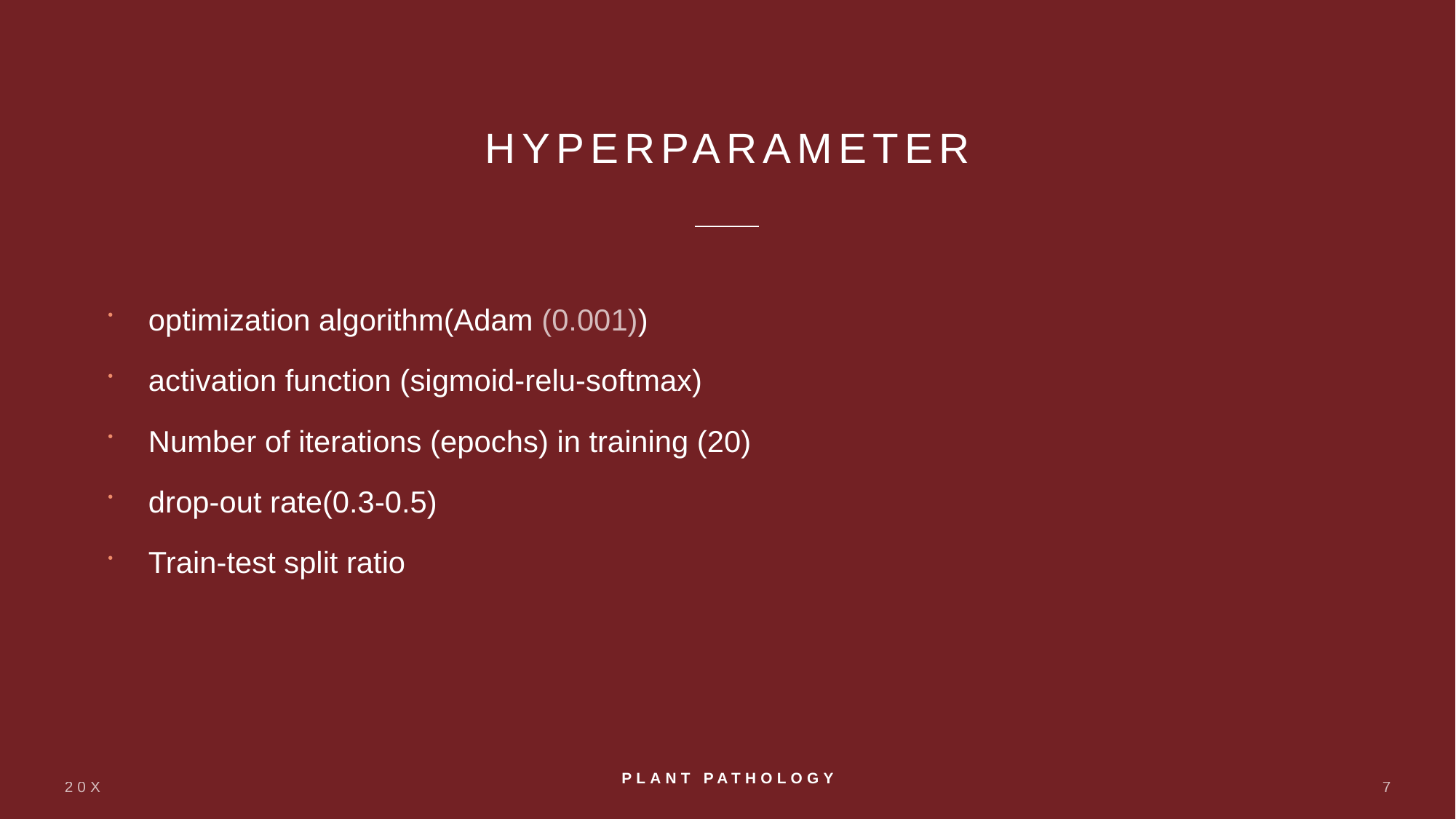

# hyperparameter
optimization algorithm(Adam (0.001))
activation function (sigmoid-relu-softmax)
Number of iterations (epochs) in training (20)
drop-out rate(0.3-0.5)
Train-test split ratio

20XX
Plant Pathology

7